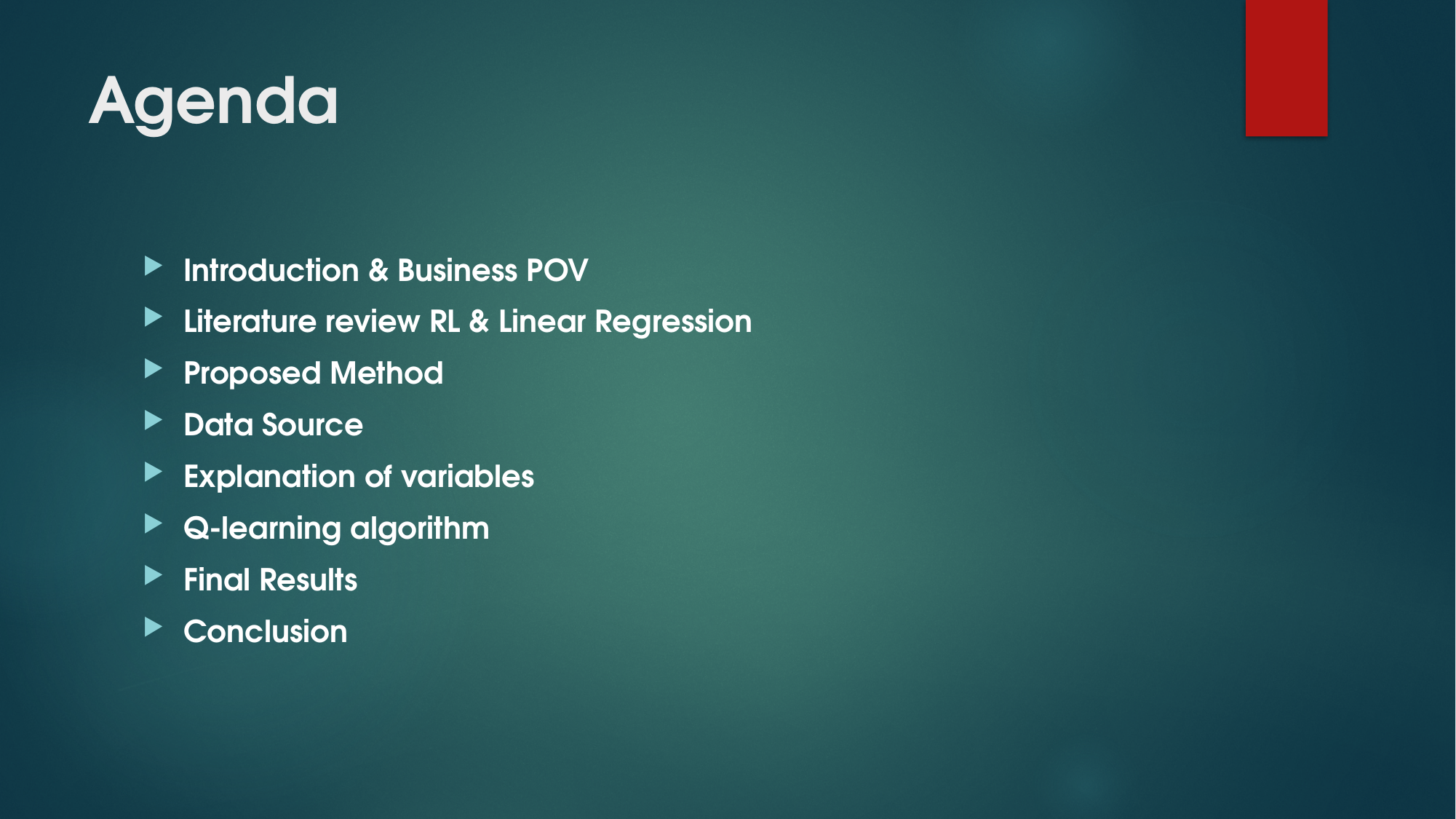

# Agenda
Introduction & Business POV
Literature review RL & Linear Regression
Proposed Method
Data Source
Explanation of variables
Q-learning algorithm
Final Results
Conclusion